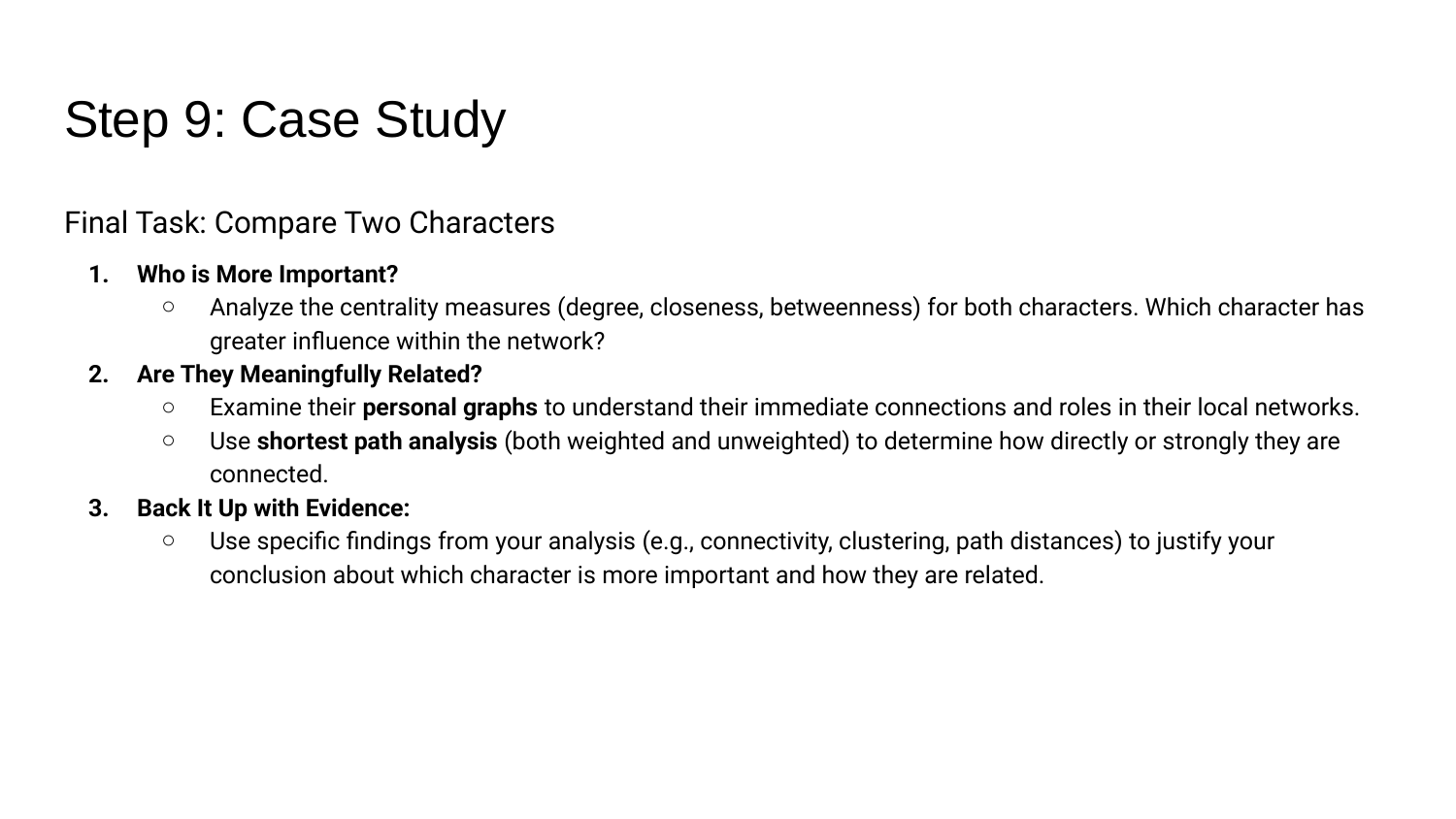

# Step 9: Case Study
Final Task: Compare Two Characters
Who is More Important?
Analyze the centrality measures (degree, closeness, betweenness) for both characters. Which character has greater influence within the network?
Are They Meaningfully Related?
Examine their personal graphs to understand their immediate connections and roles in their local networks.
Use shortest path analysis (both weighted and unweighted) to determine how directly or strongly they are connected.
Back It Up with Evidence:
Use specific findings from your analysis (e.g., connectivity, clustering, path distances) to justify your conclusion about which character is more important and how they are related.